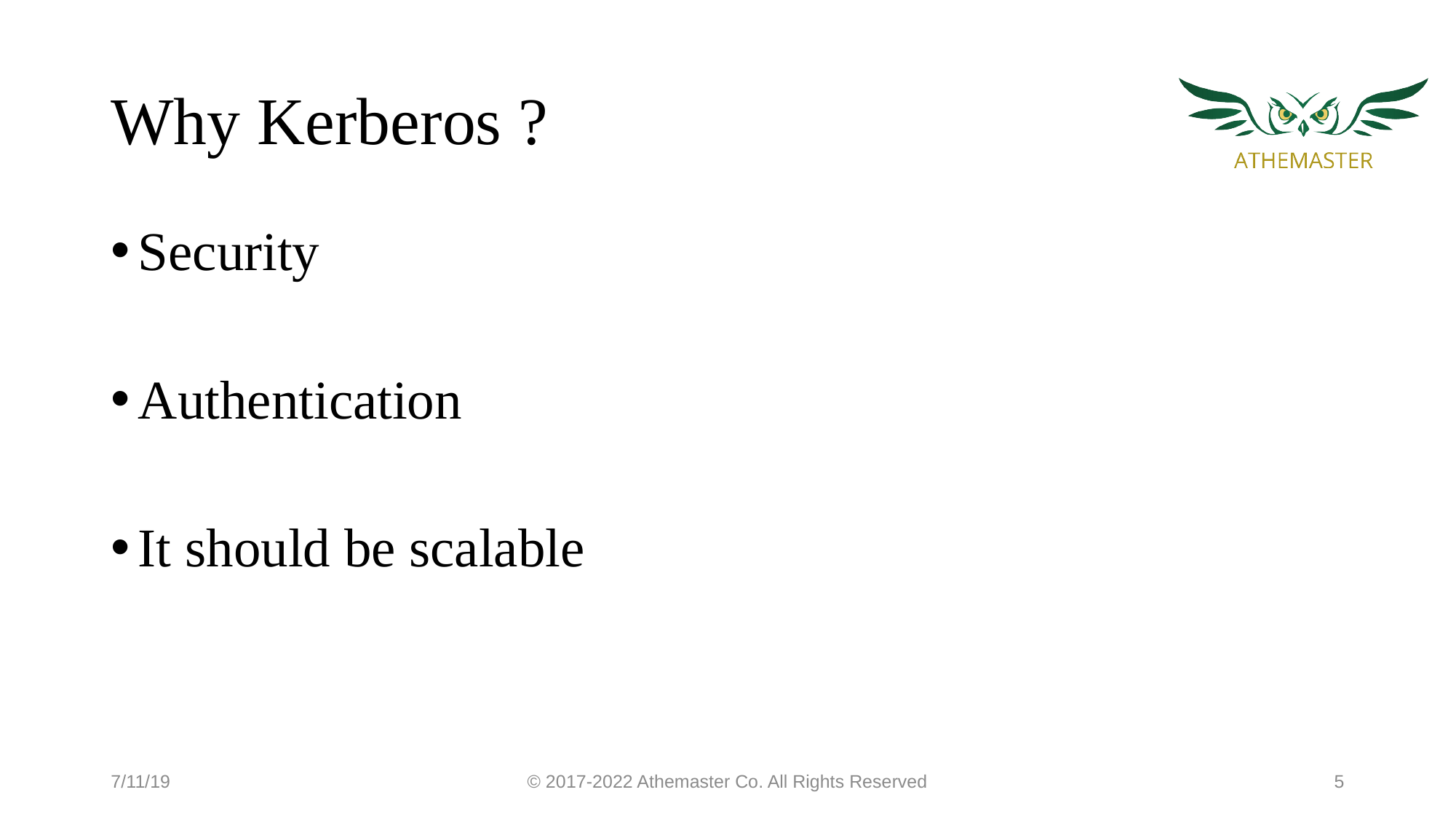

# Why Kerberos ?
Security

Authentication

It should be scalable

7/11/19
© 2017-2022 Athemaster Co. All Rights Reserved
5